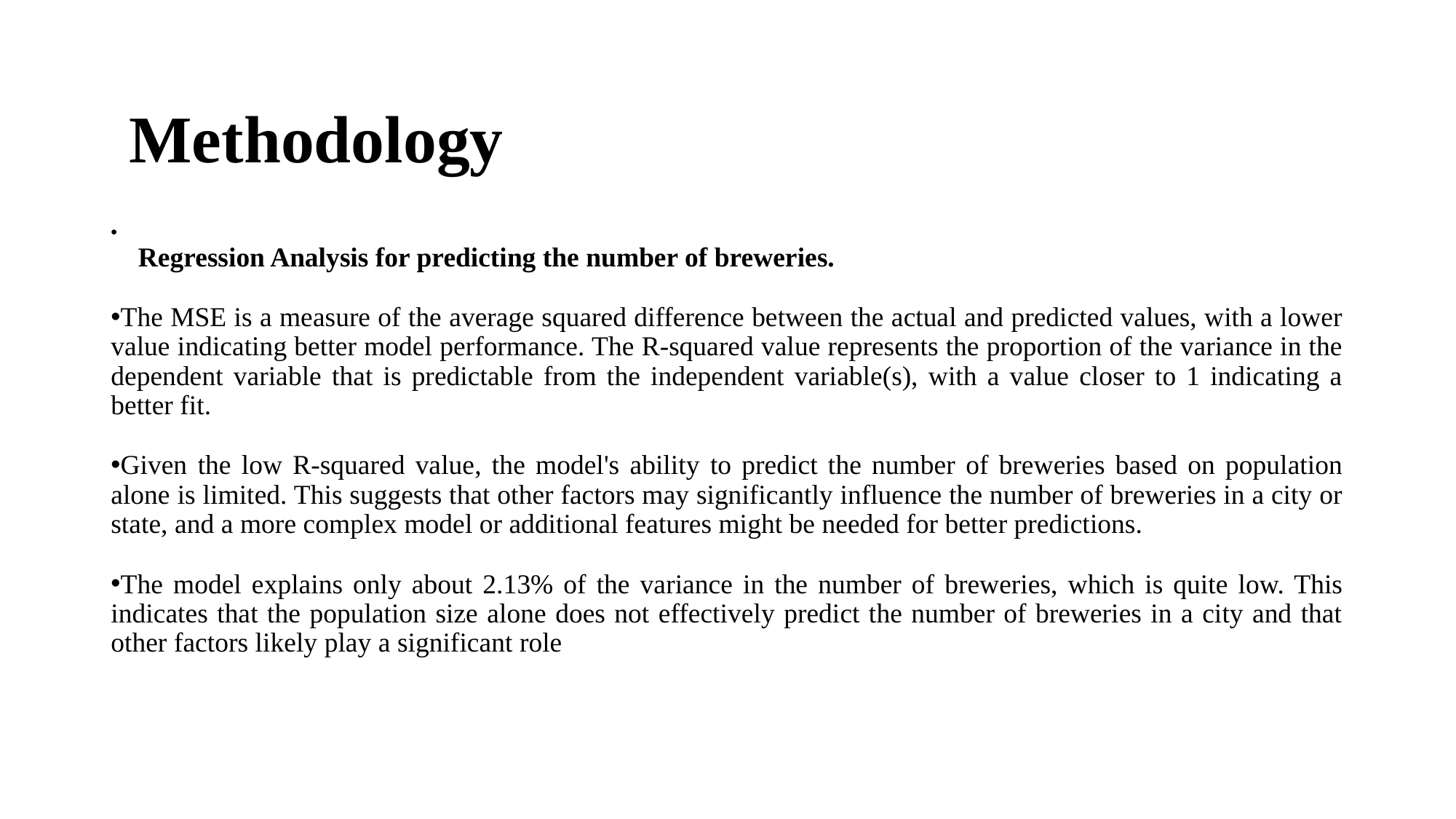

Methodology
Regression Analysis for predicting the number of breweries.
The MSE is a measure of the average squared difference between the actual and predicted values, with a lower value indicating better model performance. The R-squared value represents the proportion of the variance in the dependent variable that is predictable from the independent variable(s), with a value closer to 1 indicating a better fit.
Given the low R-squared value, the model's ability to predict the number of breweries based on population alone is limited. This suggests that other factors may significantly influence the number of breweries in a city or state, and a more complex model or additional features might be needed for better predictions.
The model explains only about 2.13% of the variance in the number of breweries, which is quite low. This indicates that the population size alone does not effectively predict the number of breweries in a city and that other factors likely play a significant role